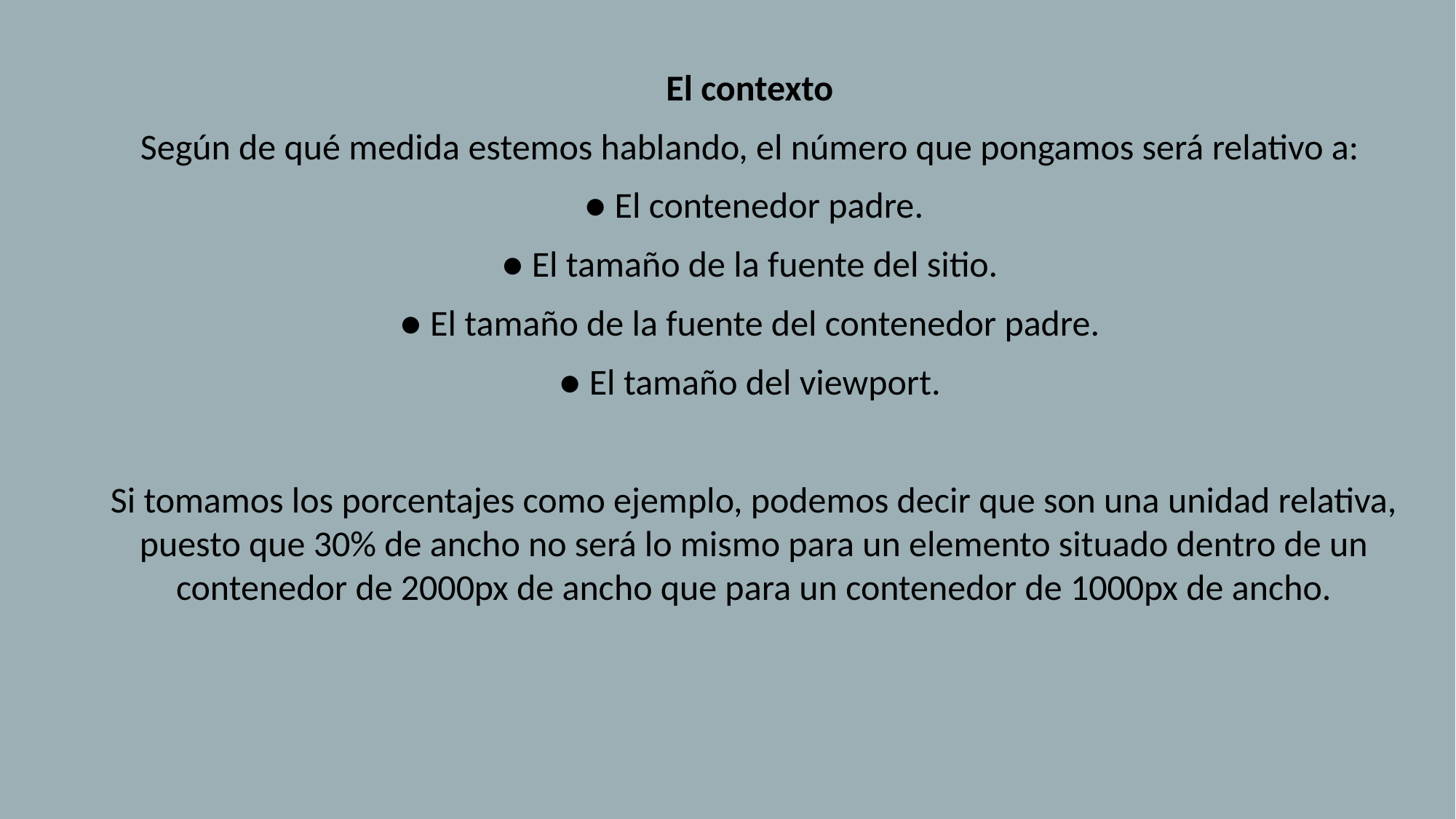

El contexto
Según de qué medida estemos hablando, el número que pongamos será relativo a:
● El contenedor padre.
● El tamaño de la fuente del sitio.
● El tamaño de la fuente del contenedor padre.
● El tamaño del viewport.

Si tomamos los porcentajes como ejemplo, podemos decir que son una unidad relativa, puesto que 30% de ancho no será lo mismo para un elemento situado dentro de un contenedor de 2000px de ancho que para un contenedor de 1000px de ancho.